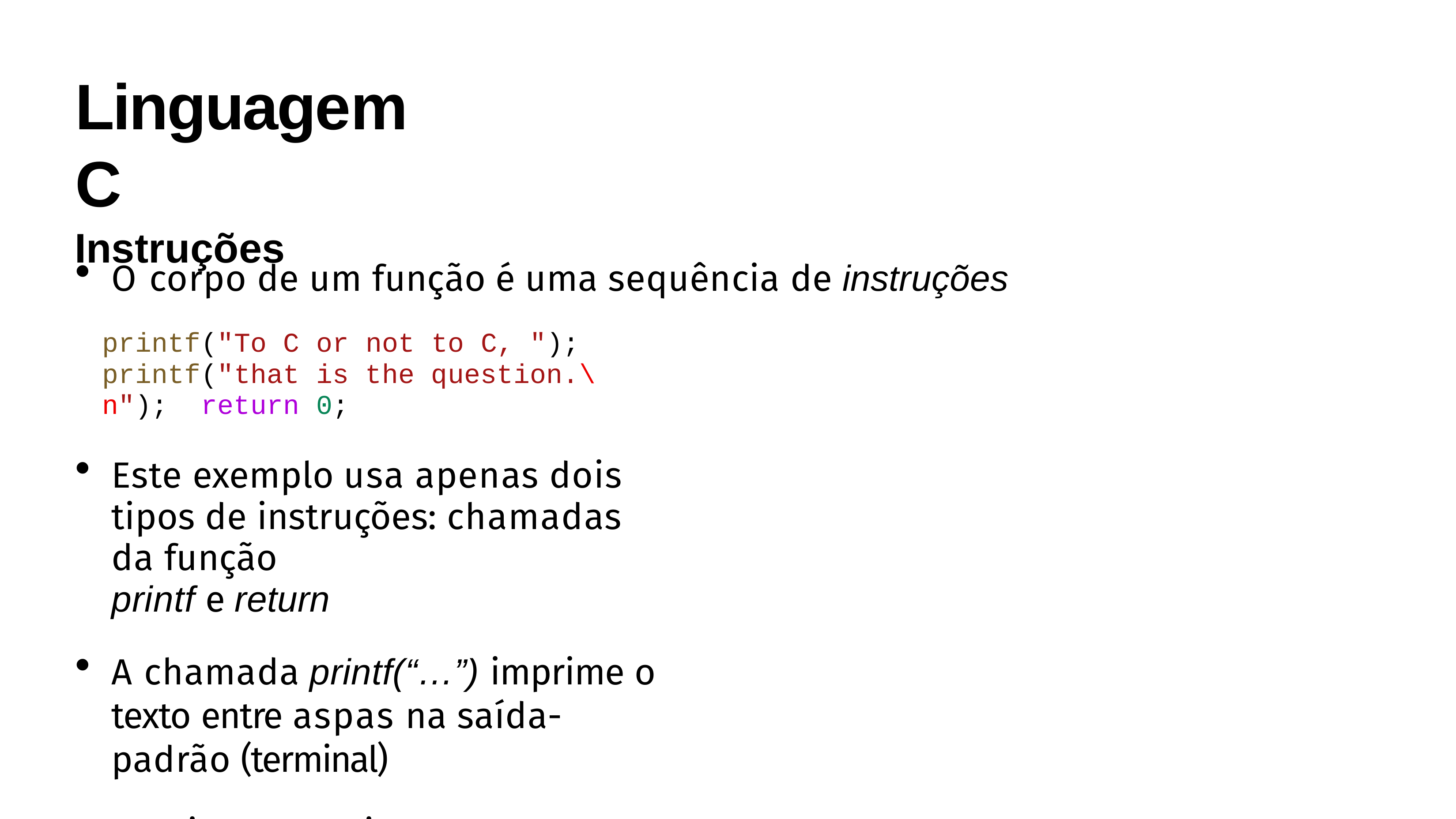

# Linguagem C
Instruções
O corpo de um função é uma sequência de instruções
printf("To C or not to C, ");  printf("that is the question.\n");  return 0;

Este exemplo usa apenas dois tipos de instruções: chamadas da função
printf e return
A chamada printf(“…”) imprime o texto entre aspas na saída-padrão (terminal)
Imprime a seguinte mensagem: To C or not to C, that is the question.